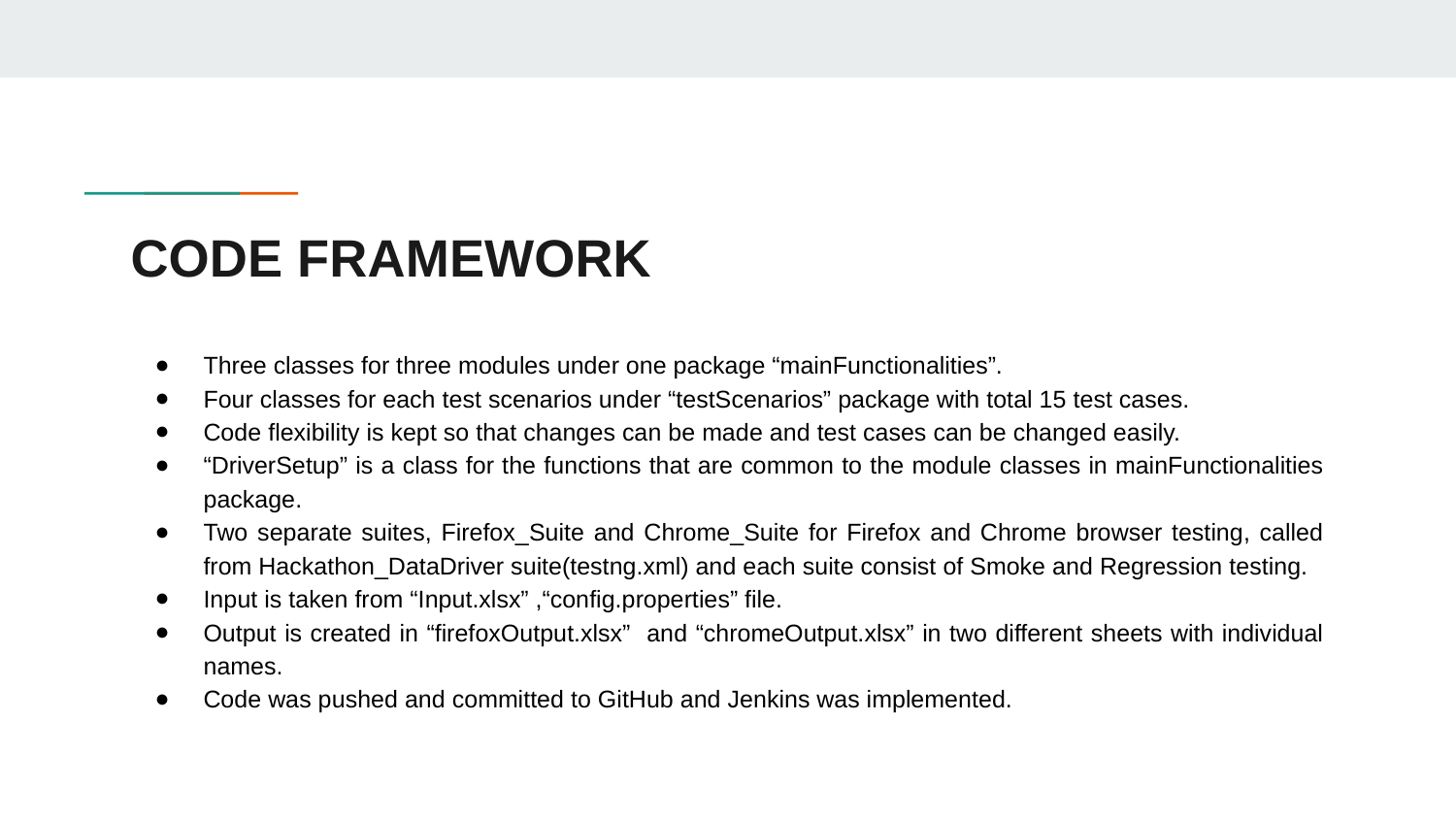

# CODE FRAMEWORK
Three classes for three modules under one package “mainFunctionalities”.
Four classes for each test scenarios under “testScenarios” package with total 15 test cases.
Code flexibility is kept so that changes can be made and test cases can be changed easily.
“DriverSetup” is a class for the functions that are common to the module classes in mainFunctionalities package.
Two separate suites, Firefox_Suite and Chrome_Suite for Firefox and Chrome browser testing, called from Hackathon_DataDriver suite(testng.xml) and each suite consist of Smoke and Regression testing.
Input is taken from “Input.xlsx” ,“config.properties” file.
Output is created in “firefoxOutput.xlsx”  and “chromeOutput.xlsx” in two different sheets with individual names.
Code was pushed and committed to GitHub and Jenkins was implemented.